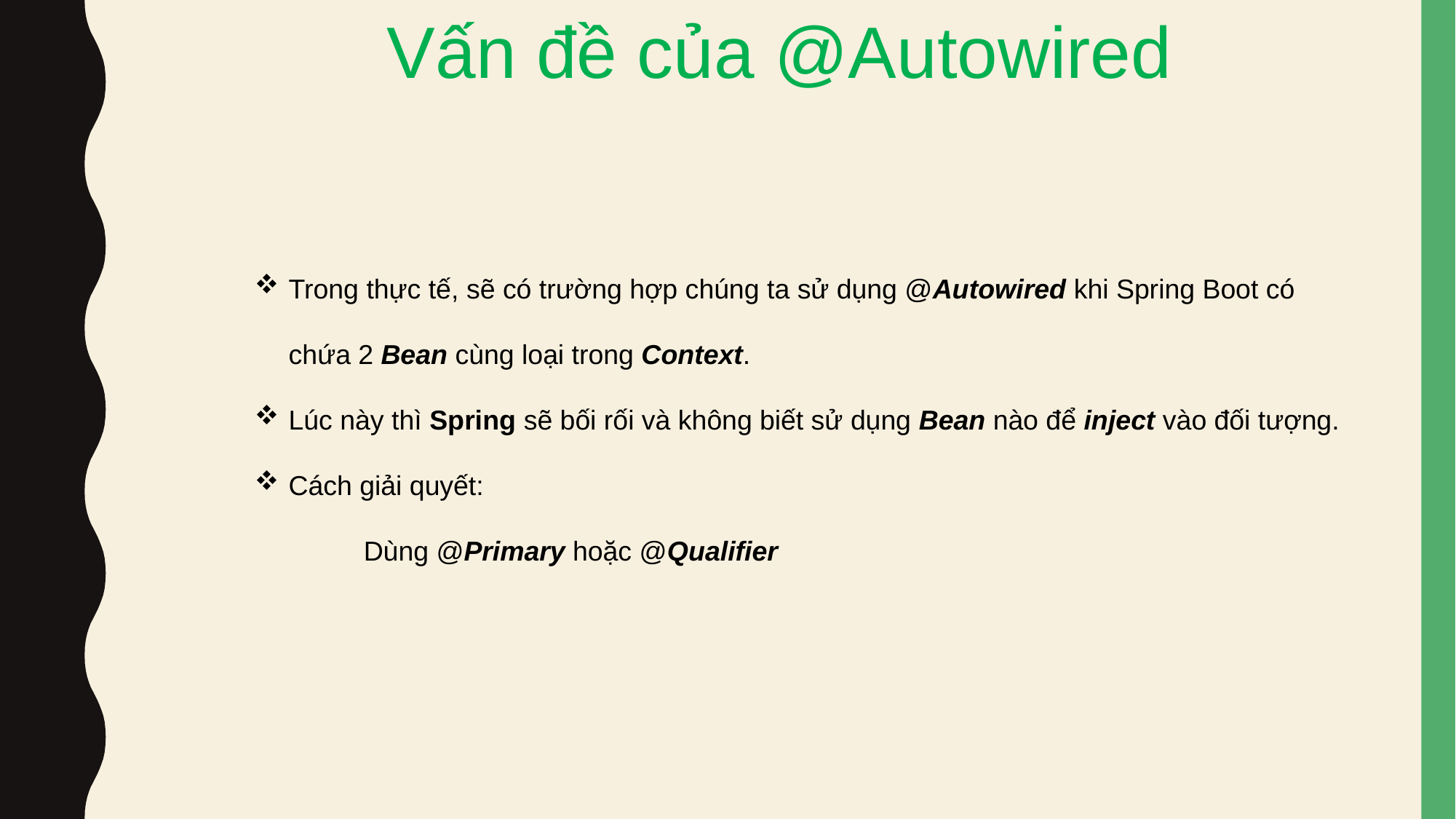

Vấn đề của @Autowired
Trong thực tế, sẽ có trường hợp chúng ta sử dụng @Autowired khi Spring Boot có chứa 2 Bean cùng loại trong Context.
Lúc này thì Spring sẽ bối rối và không biết sử dụng Bean nào để inject vào đối tượng.
Cách giải quyết:
	Dùng @Primary hoặc @Qualifier